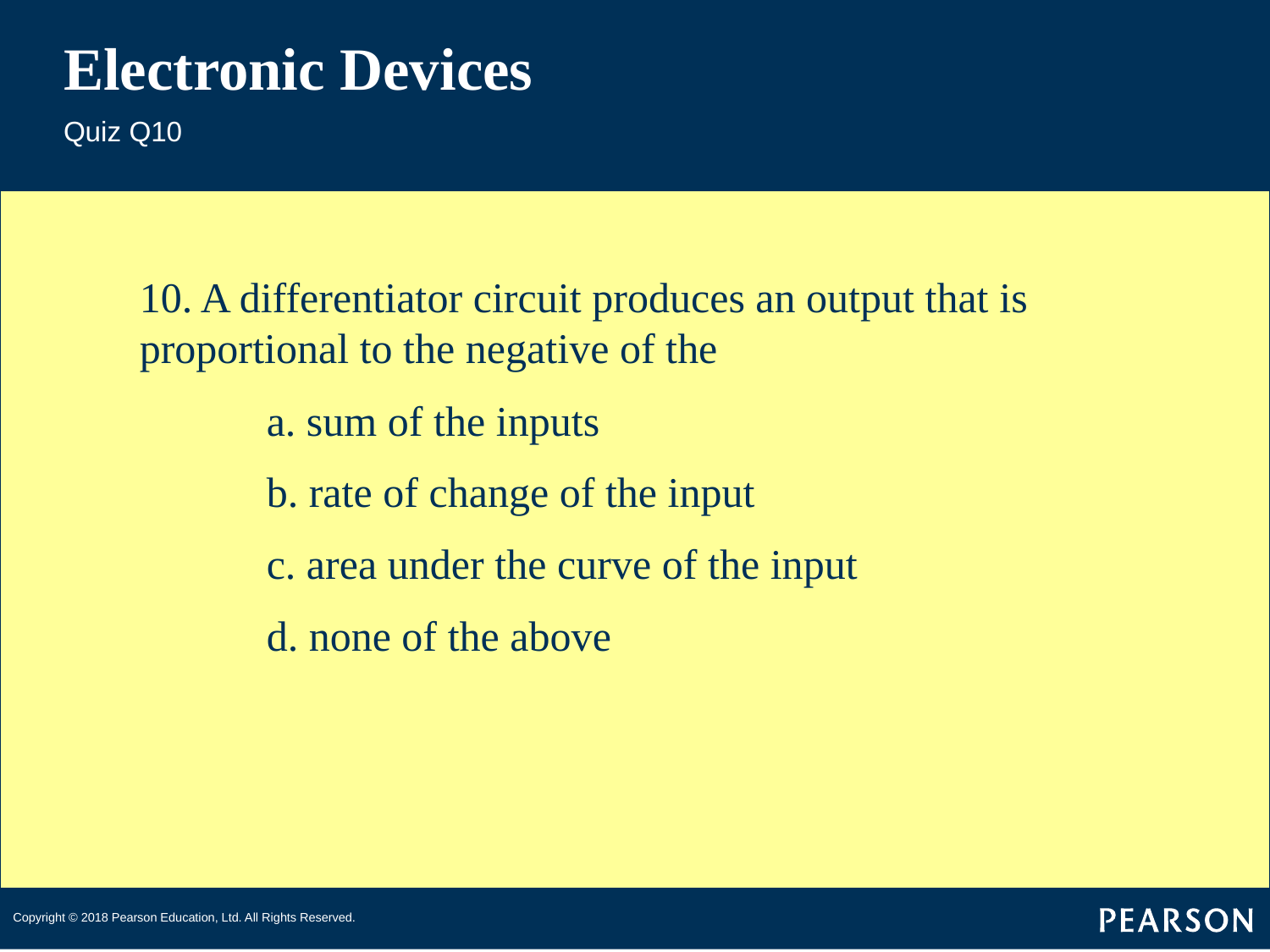

# Electronic Devices
Quiz Q10

10. A differentiator circuit produces an output that is proportional to the negative of the
	a. sum of the inputs
	b. rate of change of the input
	c. area under the curve of the input
	d. none of the above